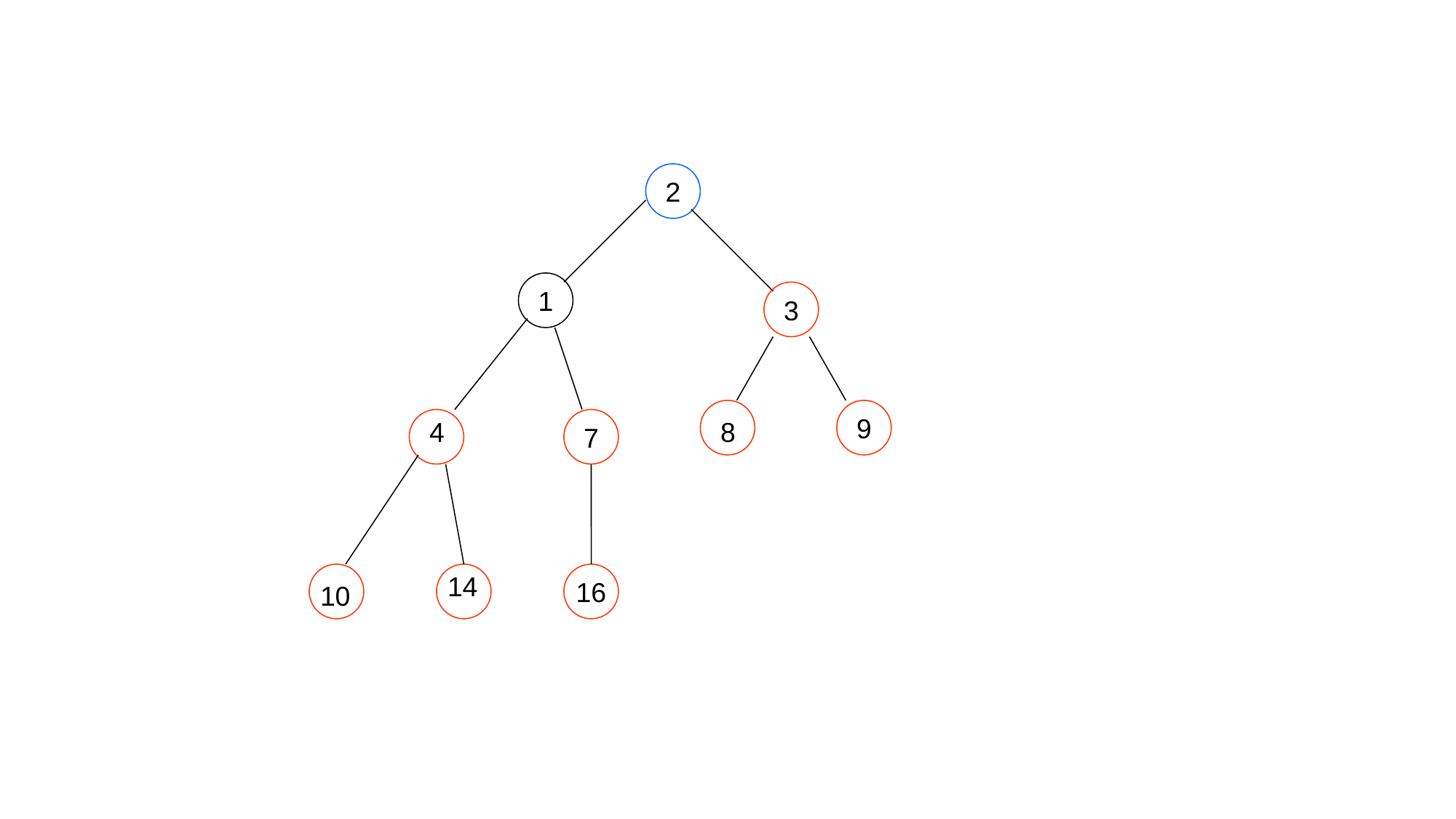

2

1
3

9

7
4
8

16
14
10